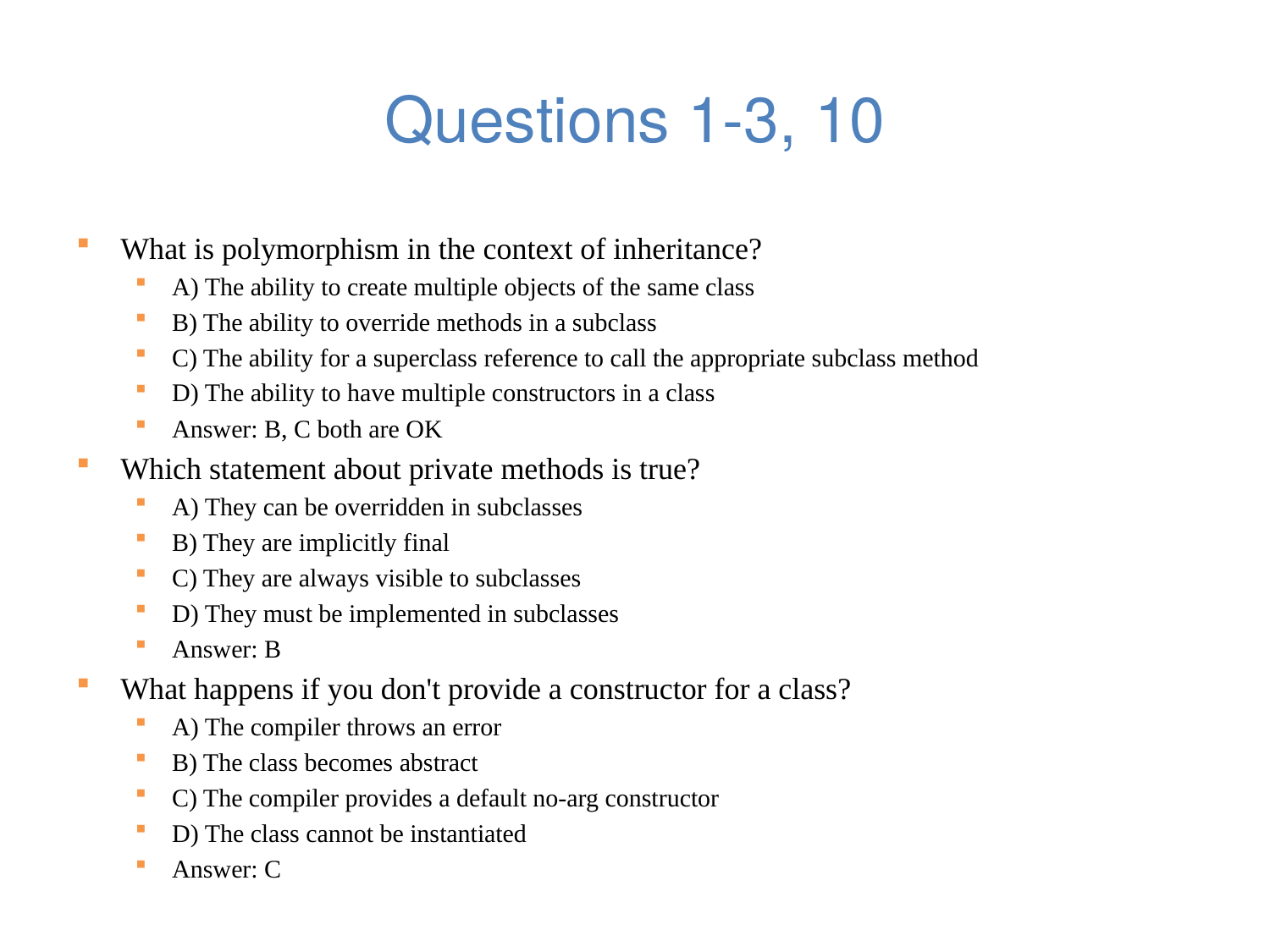

# Questions 1-3, 10
What is polymorphism in the context of inheritance?
A) The ability to create multiple objects of the same class
B) The ability to override methods in a subclass
C) The ability for a superclass reference to call the appropriate subclass method
D) The ability to have multiple constructors in a class
Answer: B, C both are OK
Which statement about private methods is true?
A) They can be overridden in subclasses
B) They are implicitly final
C) They are always visible to subclasses
D) They must be implemented in subclasses
Answer: B
What happens if you don't provide a constructor for a class?
A) The compiler throws an error
B) The class becomes abstract
C) The compiler provides a default no-arg constructor
D) The class cannot be instantiated
Answer: C